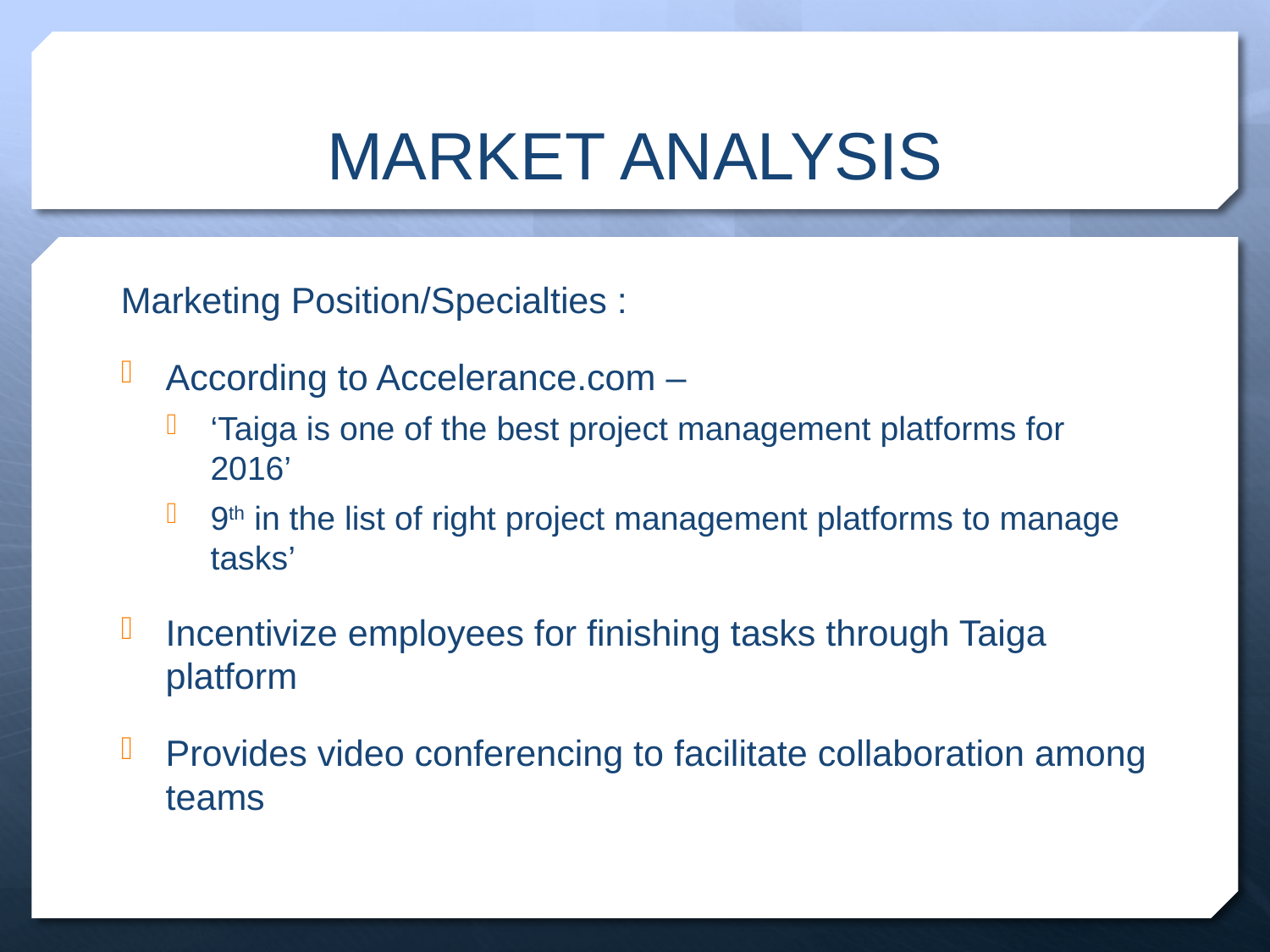

# MARKET ANALYSIS
Marketing Position/Specialties :
According to Accelerance.com –
‘Taiga is one of the best project management platforms for 2016’
9th in the list of right project management platforms to manage tasks’
Incentivize employees for finishing tasks through Taiga platform
Provides video conferencing to facilitate collaboration among teams